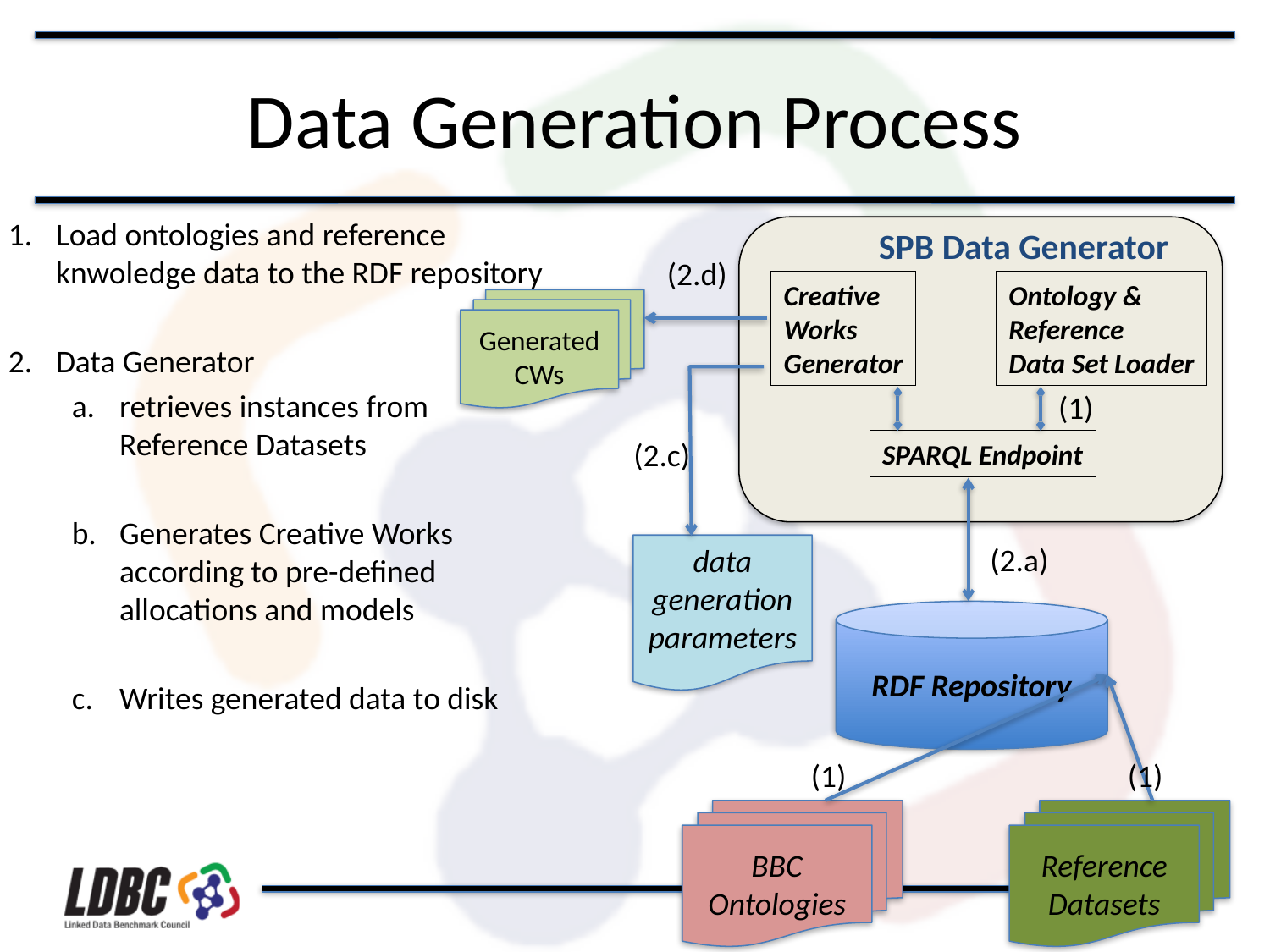

# Data Generation Process
Load ontologies and reference knwoledge data to the RDF repository

Data Generator
retrieves instances from Reference Datasets

Generates Creative Works according to pre-defined allocations and models

Writes generated data to disk

SPB Data Generator
(2.d)
Creative
Works
Generator
Ontology &
Reference
Data Set Loader
Generated CWs

(1)
(2.c)
SPARQL Endpoint
(2.a)
data generation parameters
RDF Repository
(1)
(1)
BBC Ontologies
Reference Datasets